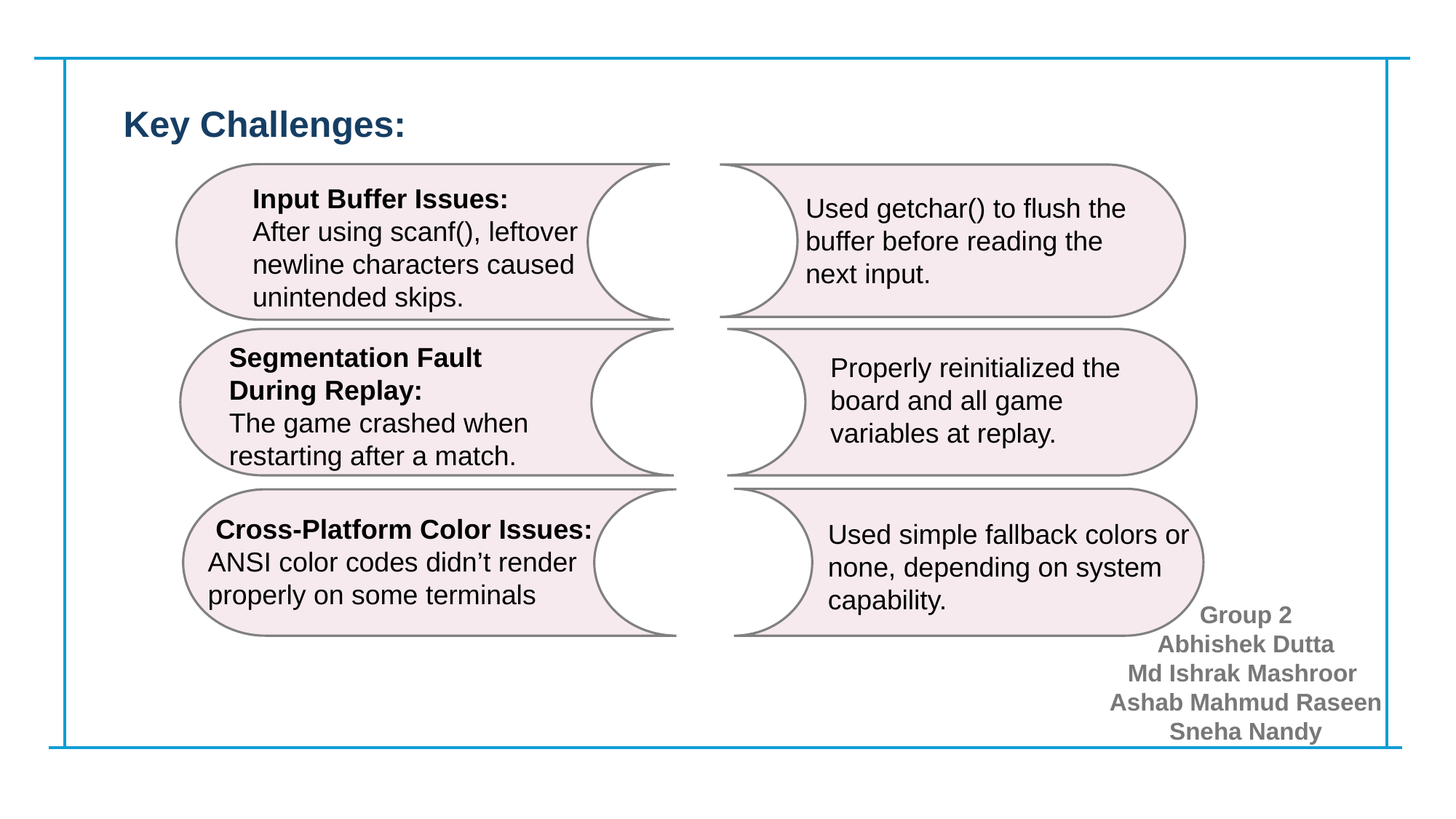

Key Challenges:

Used getchar() to flush the buffer before reading the next input.

Input Buffer Issues:
After using scanf(), leftover newline characters caused unintended skips.

Properly reinitialized the board and all game variables at replay.

Segmentation Fault
During Replay:
The game crashed when
restarting after a match.

Used simple fallback colors or none, depending on system capability.

 Cross-Platform Color Issues:
ANSI color codes didn’t render properly on some terminals
Group 2
Abhishek Dutta
Md Ishrak Mashroor
Ashab Mahmud Raseen
Sneha Nandy